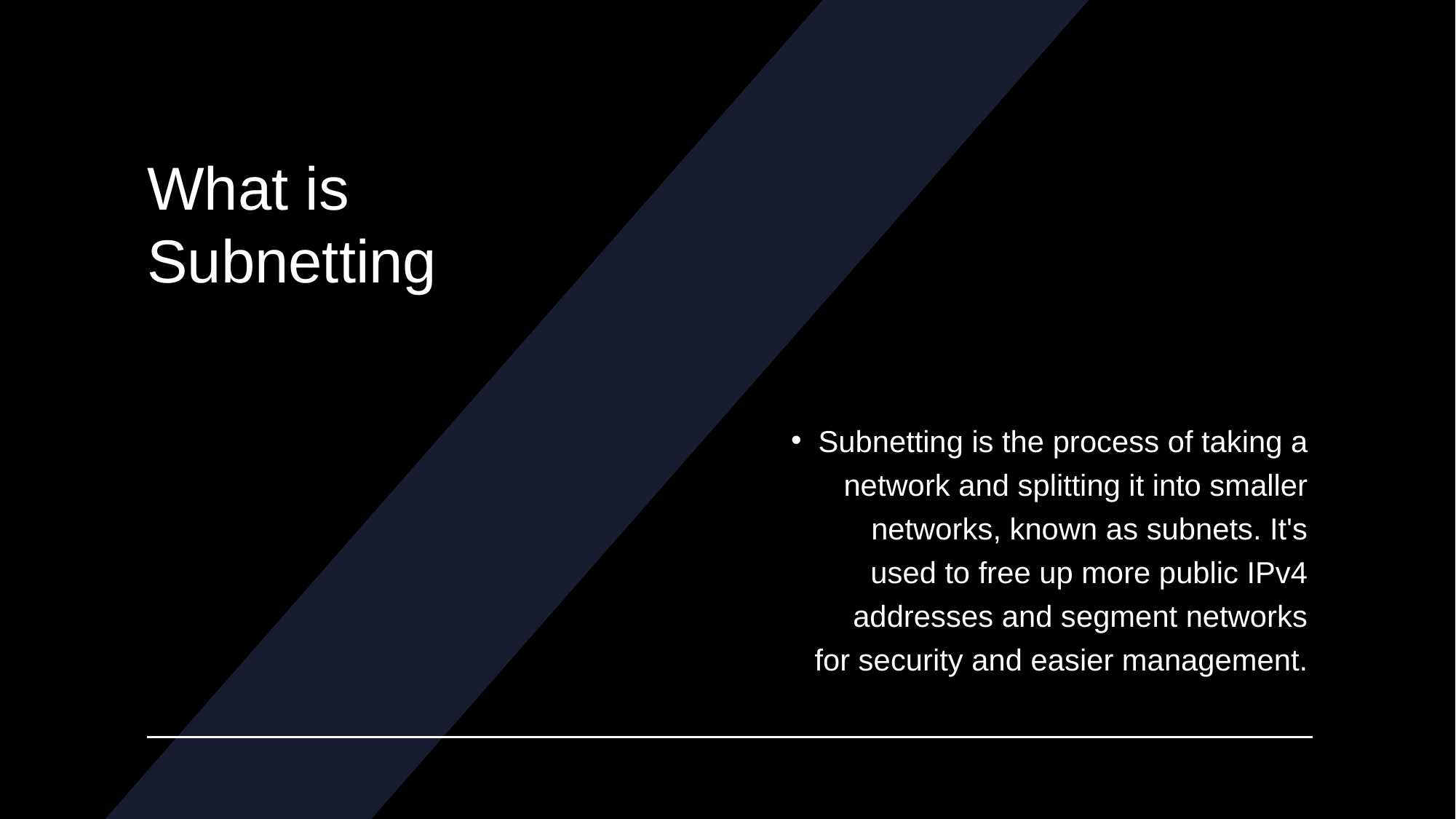

# What is Subnetting
Subnetting is the process of taking a network and splitting it into smaller networks, known as subnets. It's used to free up more public IPv4 addresses and segment networks for security and easier management.